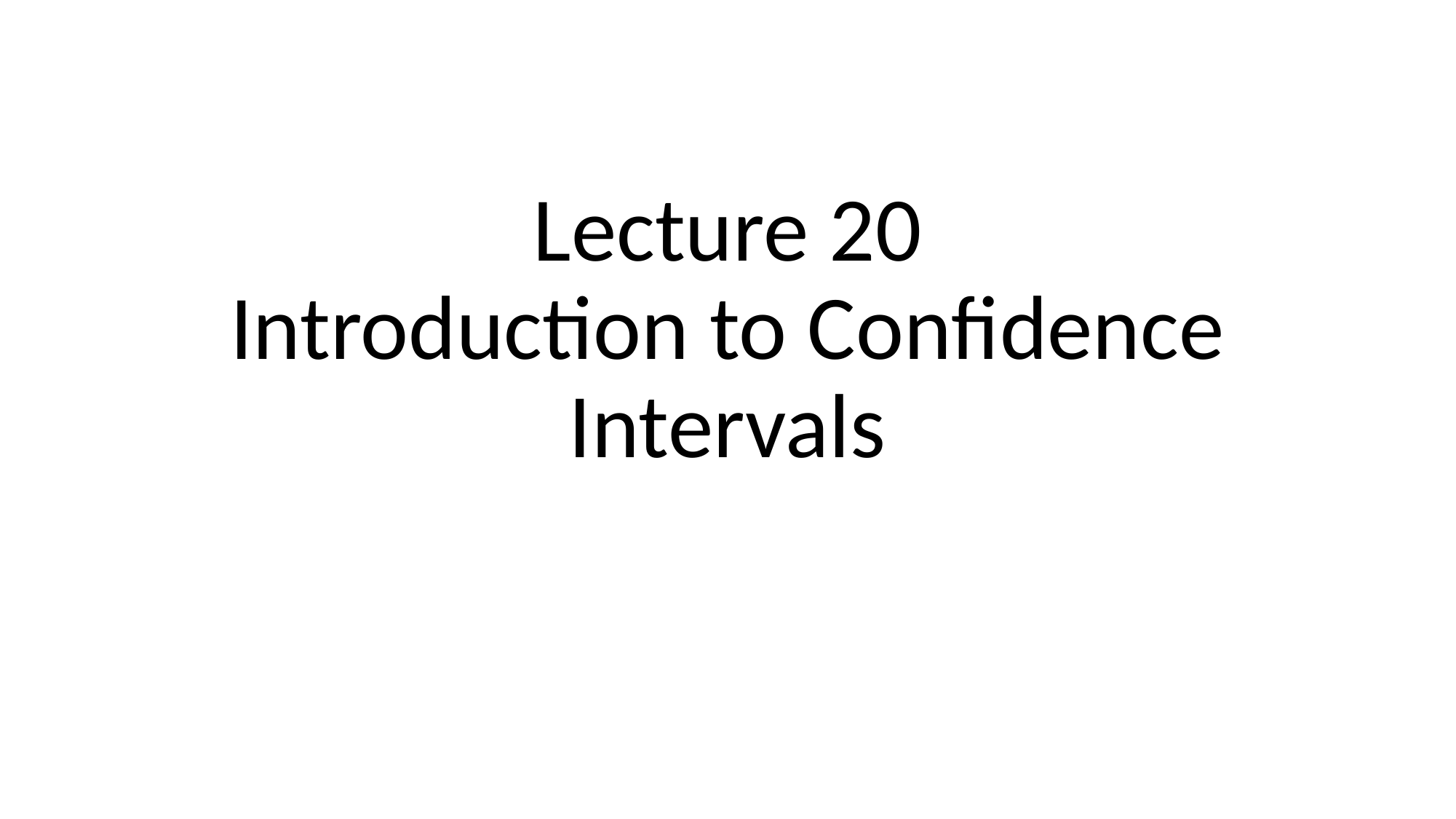

# Lecture 20 Introduction to Confidence Intervals